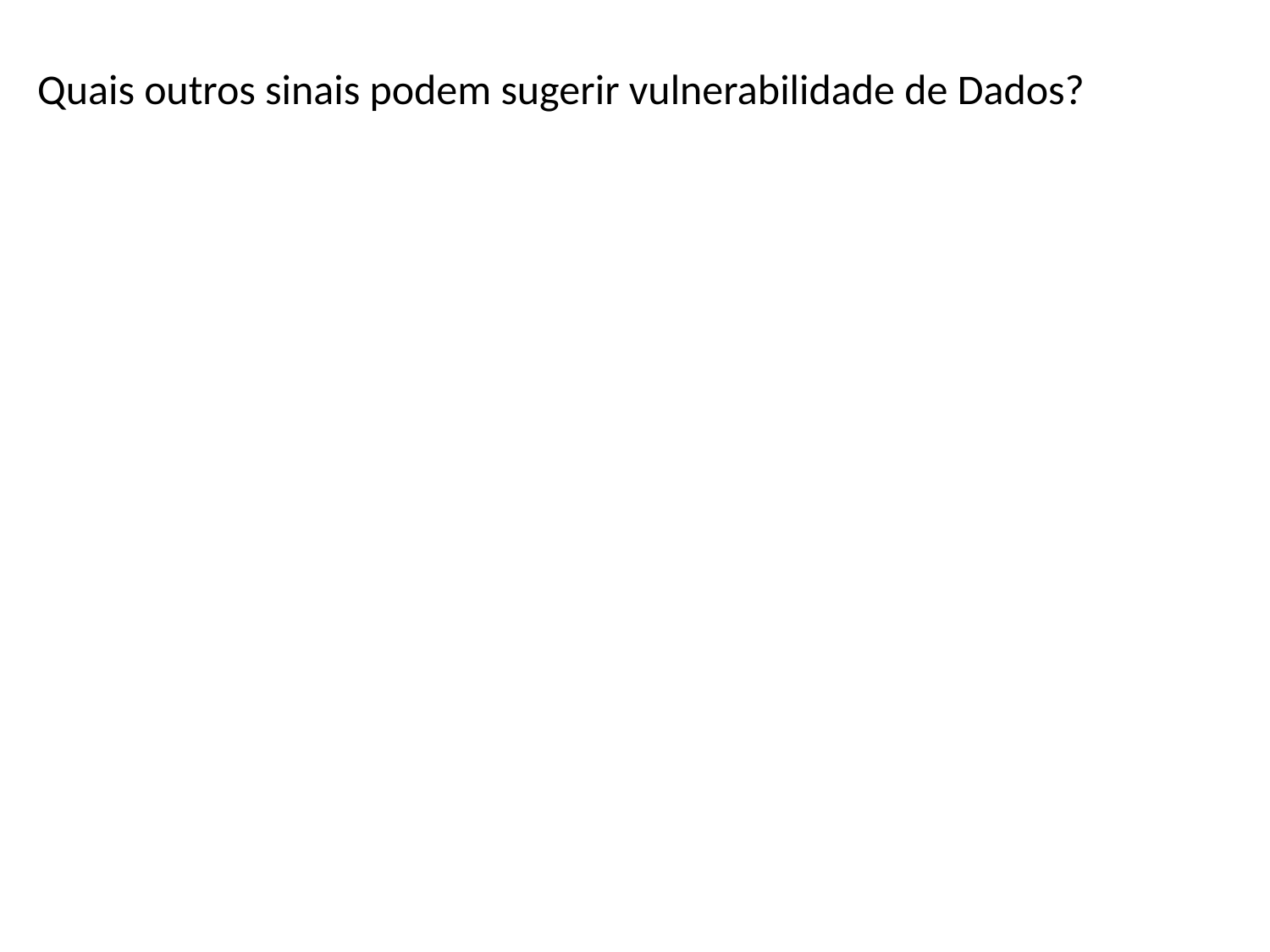

Quais outros sinais podem sugerir vulnerabilidade de Dados?